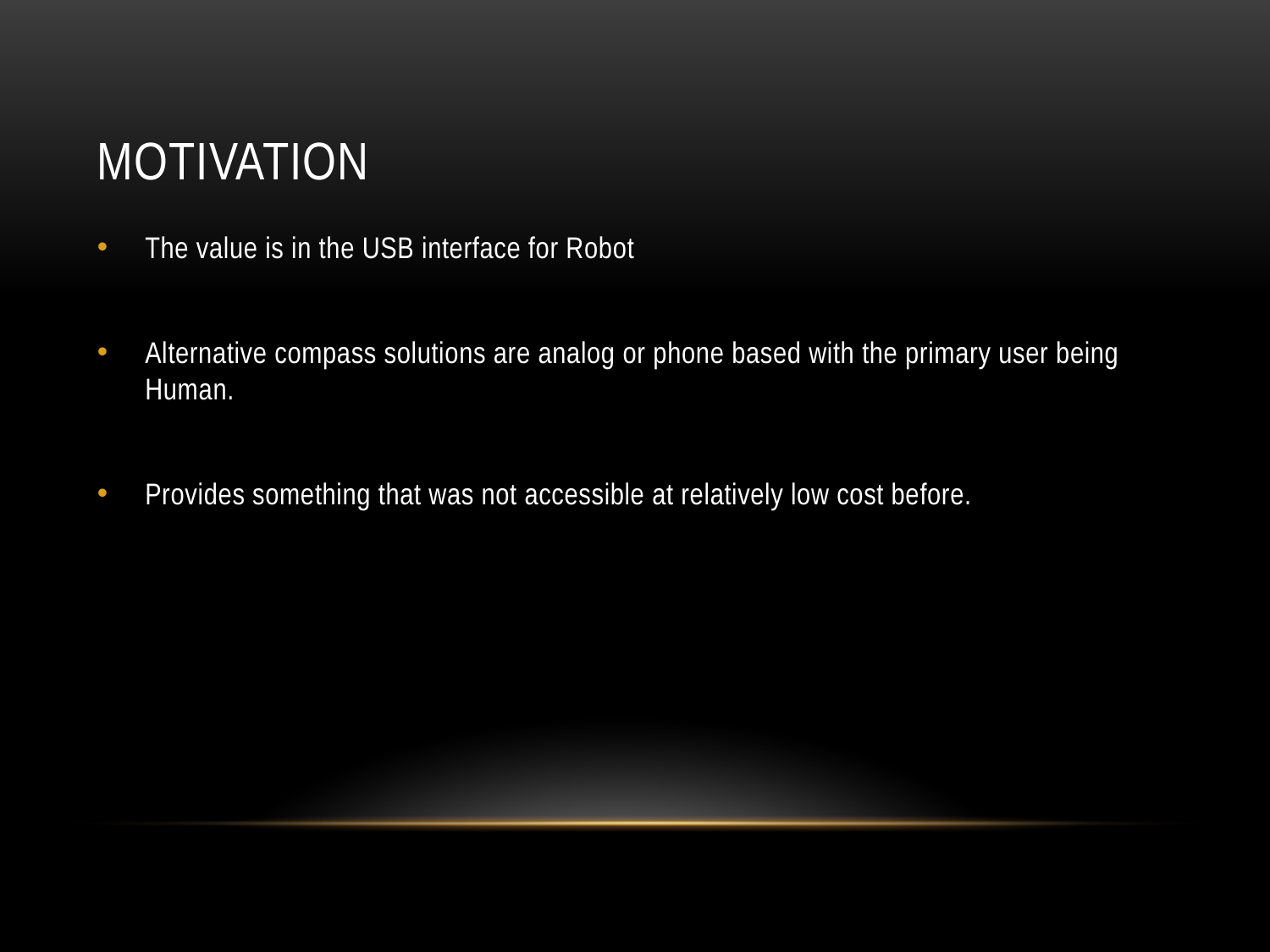

# Motivation
The value is in the USB interface for Robot

Alternative compass solutions are analog or phone based with the primary user being Human.

Provides something that was not accessible at relatively low cost before.